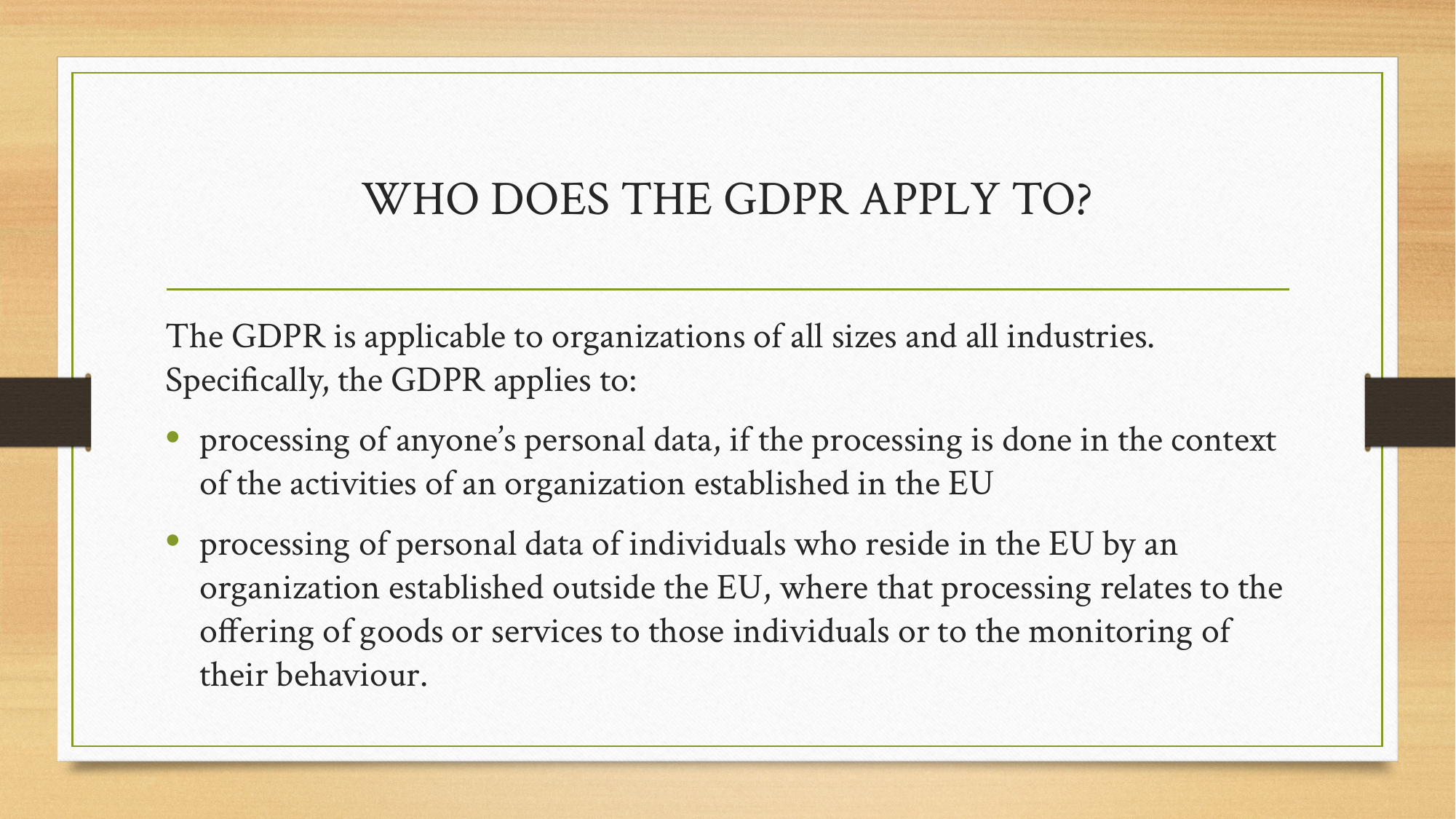

# WHO DOES THE GDPR APPLY TO?
The GDPR is applicable to organizations of all sizes and all industries. Specifically, the GDPR applies to:
processing of anyone’s personal data, if the processing is done in the context of the activities of an organization established in the EU
processing of personal data of individuals who reside in the EU by an organization established outside the EU, where that processing relates to the offering of goods or services to those individuals or to the monitoring of their behaviour.